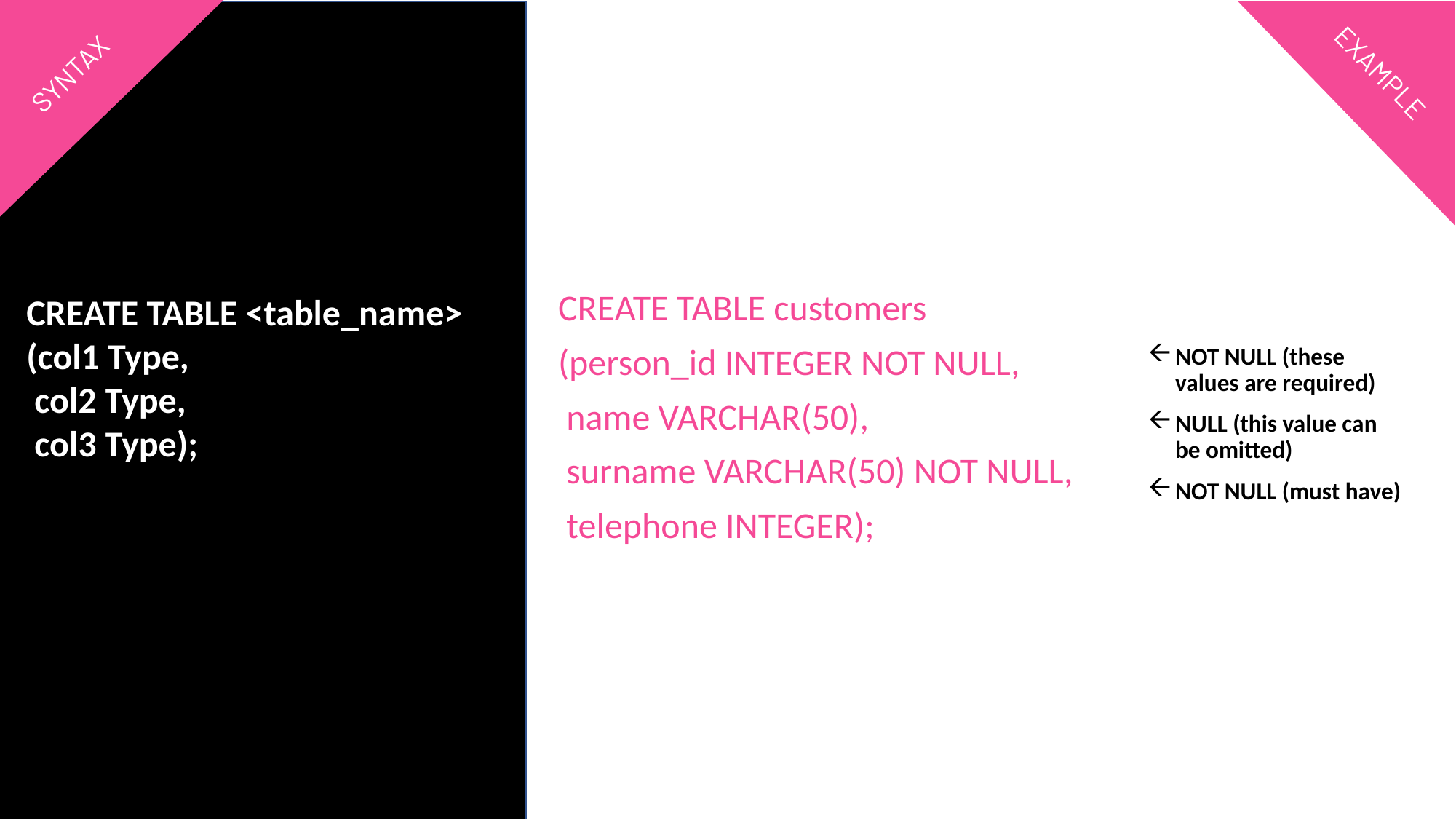

SYNTAX

EXAMPLE

CREATE TABLE <table_name>
(col1 Type,
 col2 Type,
 col3 Type);

CREATE TABLE customers
(person_id INTEGER NOT NULL,
 name VARCHAR(50),
 surname VARCHAR(50) NOT NULL,
 telephone INTEGER);

NOT NULL (these values are required)
NULL (this value can be omitted)
NOT NULL (must have)